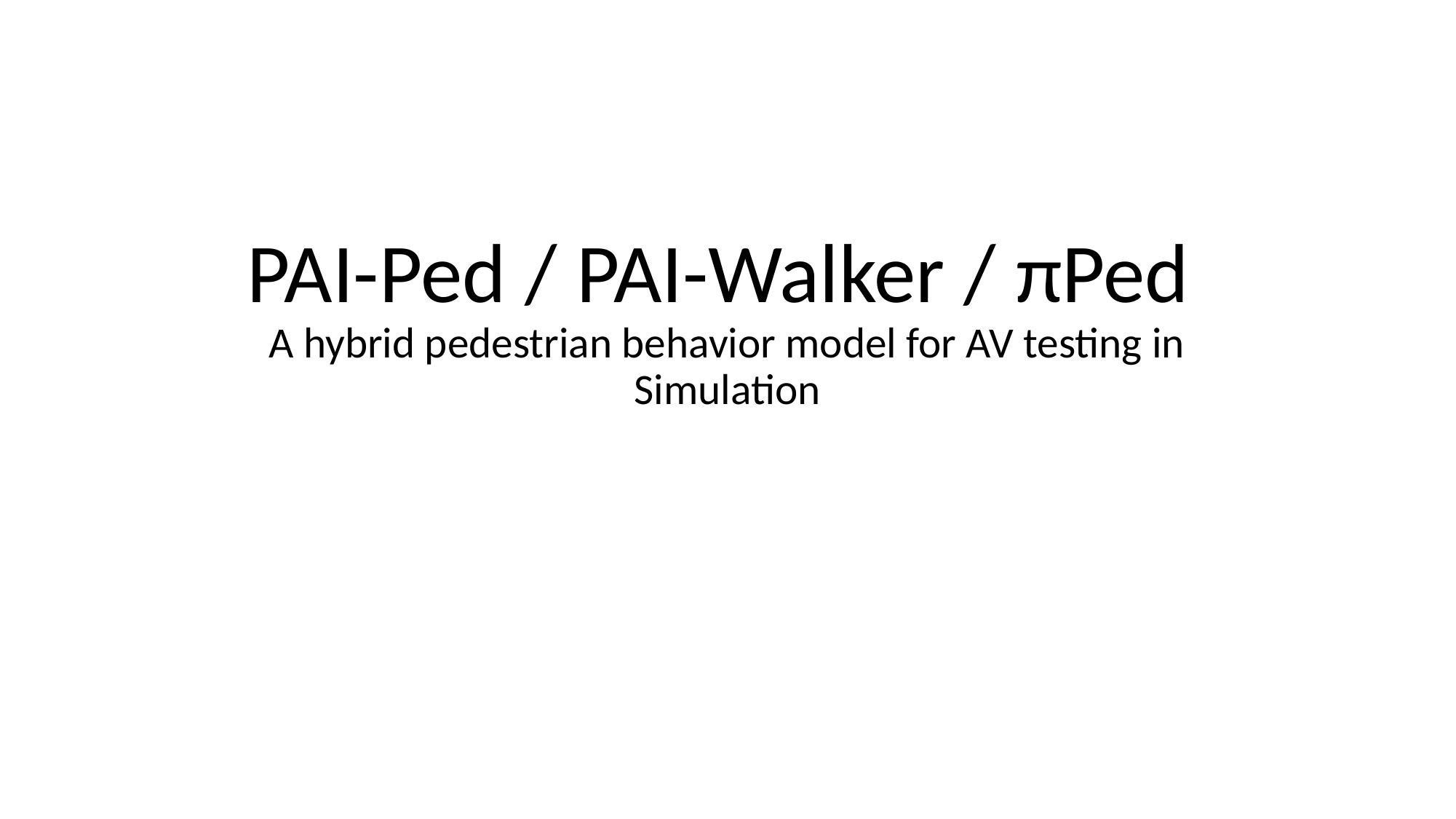

# PAI-Ped / PAI-Walker / πPed A hybrid pedestrian behavior model for AV testing in Simulation